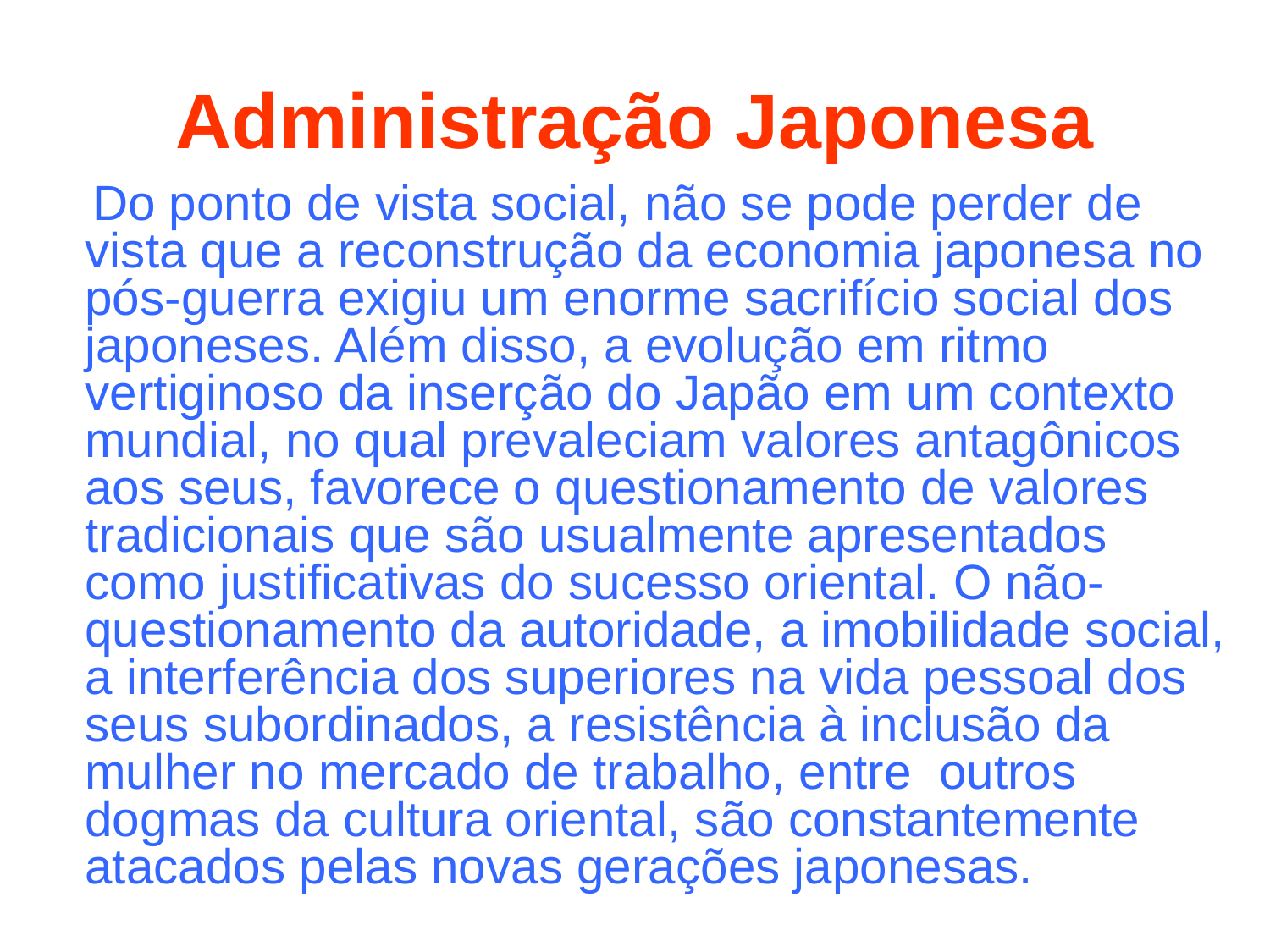

# Administração Japonesa
    Do ponto de vista social, não se pode perder de vista que a reconstrução da economia japonesa no pós-guerra exigiu um enorme sacrifício social dos japoneses. Além disso, a evolução em ritmo vertiginoso da inserção do Japão em um contexto mundial, no qual prevaleciam valores antagônicos aos seus, favorece o questionamento de valores tradicionais que são usualmente apresentados como justificativas do sucesso oriental. O não-questionamento da autoridade, a imobilidade social, a interferência dos superiores na vida pessoal dos seus subordinados, a resistência à inclusão da mulher no mercado de trabalho, entre  outros dogmas da cultura oriental, são constantemente atacados pelas novas gerações japonesas.